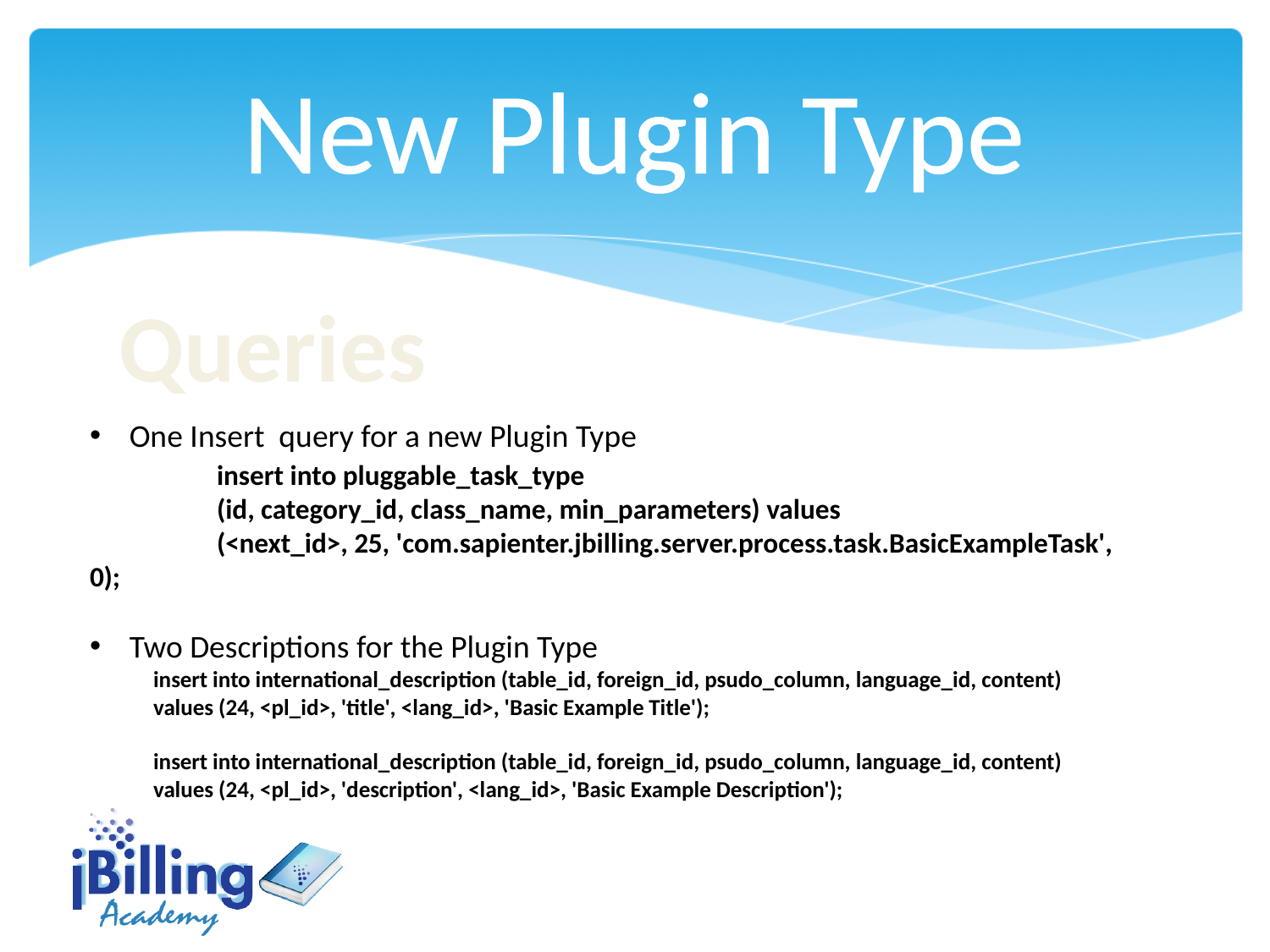

New Plugin Type
Queries
One Insert  query for a new Plugin Type
	insert into pluggable_task_type
	(id, category_id, class_name, min_parameters) values
	(<next_id>, 25, 'com.sapienter.jbilling.server.process.task.BasicExampleTask', 0);

Two Descriptions for the Plugin Type
insert into international_description (table_id, foreign_id, psudo_column, language_id, content)
values (24, <pl_id>, 'title', <lang_id>, 'Basic Example Title');

insert into international_description (table_id, foreign_id, psudo_column, language_id, content)
values (24, <pl_id>, 'description', <lang_id>, 'Basic Example Description');